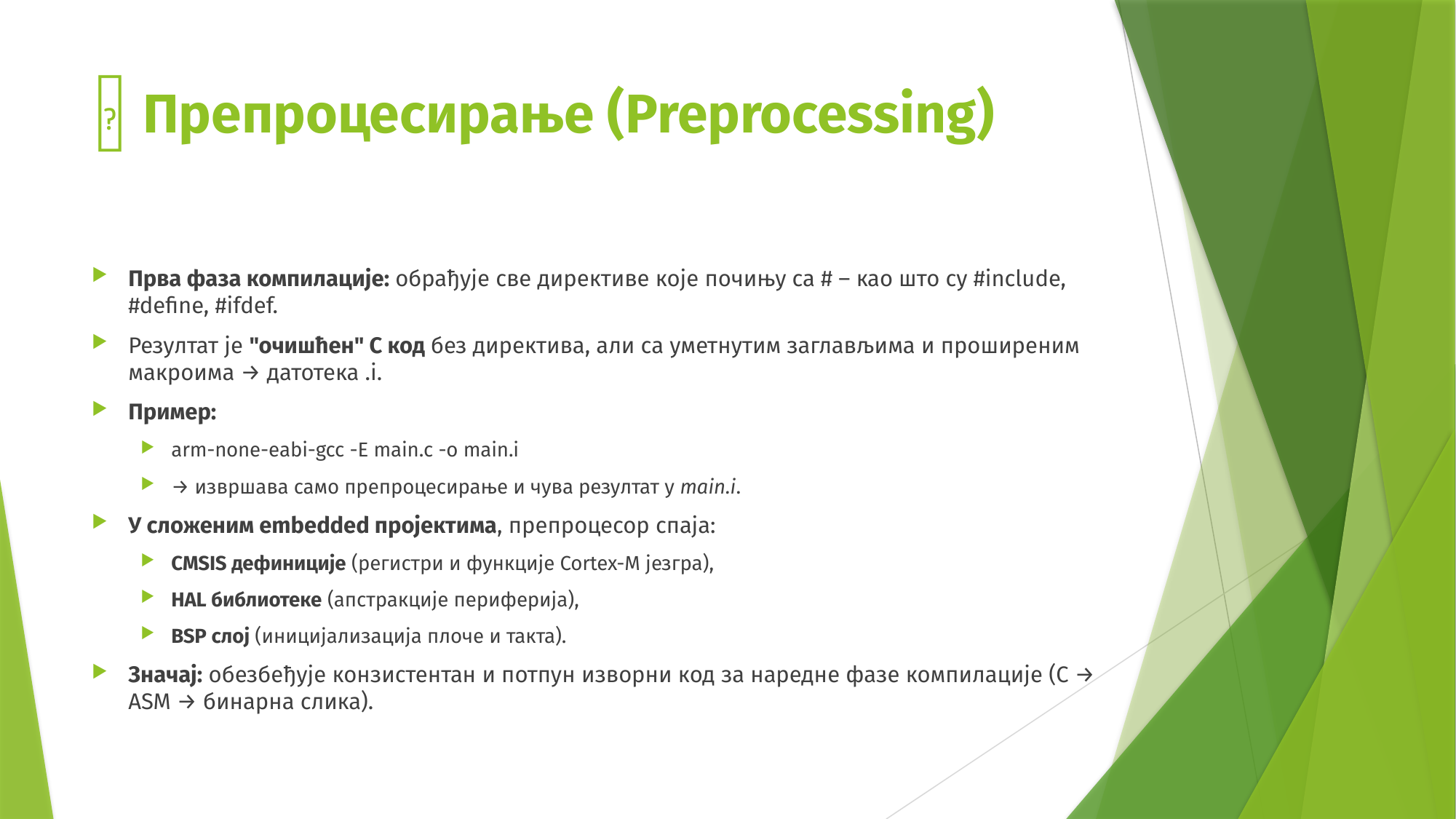

# 🧩 Препроцесирање (Preprocessing)
Прва фаза компилације: обрађује све директиве које почињу са # – као што су #include, #define, #ifdef.
Резултат је "очишћен" C код без директива, али са уметнутим заглављима и проширеним макроима → датотека .i.
Пример:
arm-none-eabi-gcc -E main.c -o main.i
→ извршава само препроцесирање и чува резултат у main.i.
У сложеним embedded пројектима, препроцесор спаја:
CMSIS дефиниције (регистри и функције Cortex-M језгра),
HAL библиотеке (апстракције периферија),
BSP слој (иницијализација плоче и такта).
Значај: обезбеђује конзистентан и потпун изворни код за наредне фазе компилације (C → ASM → бинарна слика).